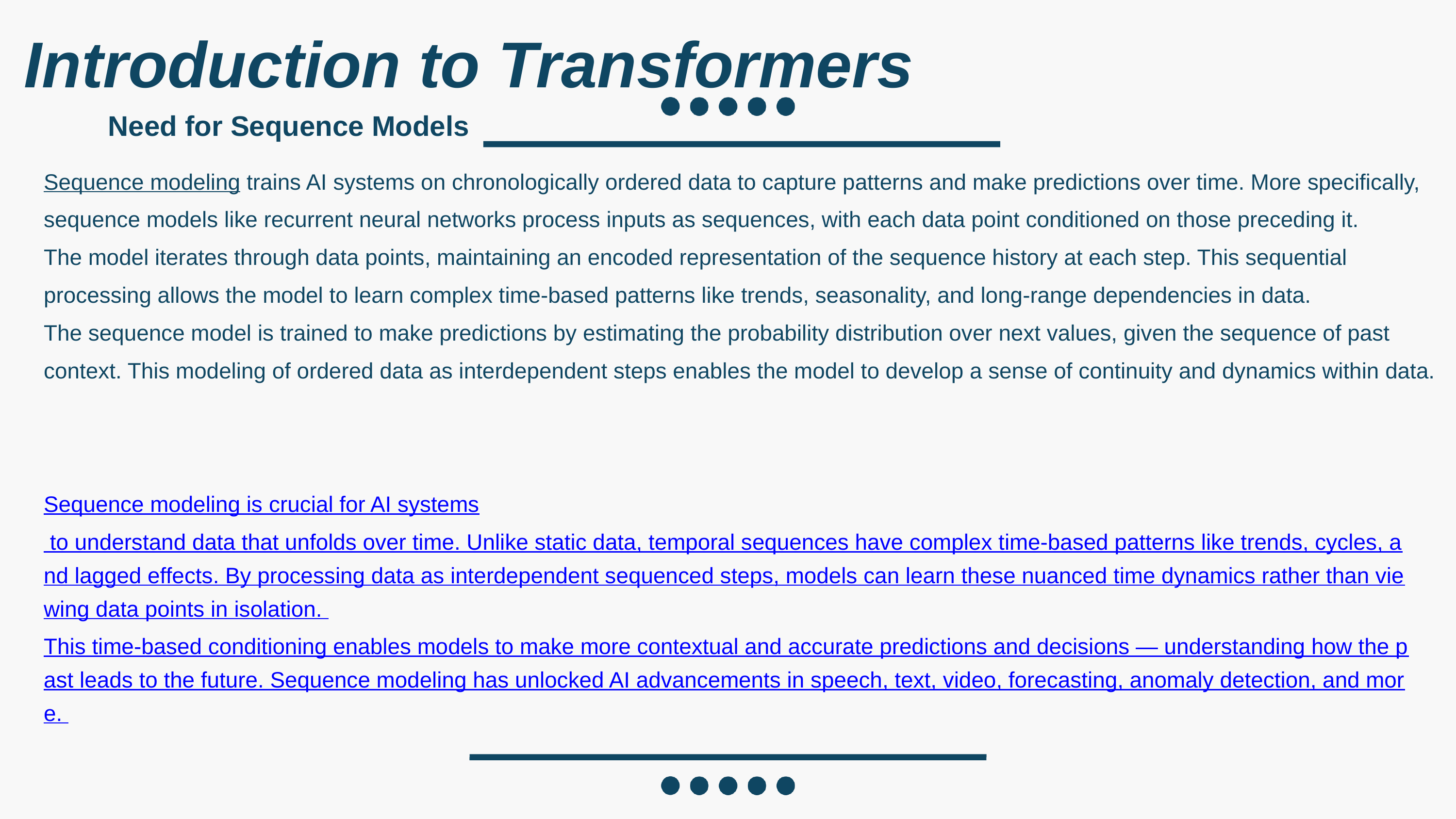

Introduction to Transformers

Need for Sequence Models

Sequence modeling trains AI systems on chronologically ordered data to capture patterns and make predictions over time. More specifically, sequence models like recurrent neural networks process inputs as sequences, with each data point conditioned on those preceding it.
The model iterates through data points, maintaining an encoded representation of the sequence history at each step. This sequential processing allows the model to learn complex time-based patterns like trends, seasonality, and long-range dependencies in data.
The sequence model is trained to make predictions by estimating the probability distribution over next values, given the sequence of past context. This modeling of ordered data as interdependent steps enables the model to develop a sense of continuity and dynamics within data.
Sequence modeling is crucial for AI systems to understand data that unfolds over time. Unlike static data, temporal sequences have complex time-based patterns like trends, cycles, and lagged effects. By processing data as interdependent sequenced steps, models can learn these nuanced time dynamics rather than viewing data points in isolation.
This time-based conditioning enables models to make more contextual and accurate predictions and decisions — understanding how the past leads to the future. Sequence modeling has unlocked AI advancements in speech, text, video, forecasting, anomaly detection, and more.